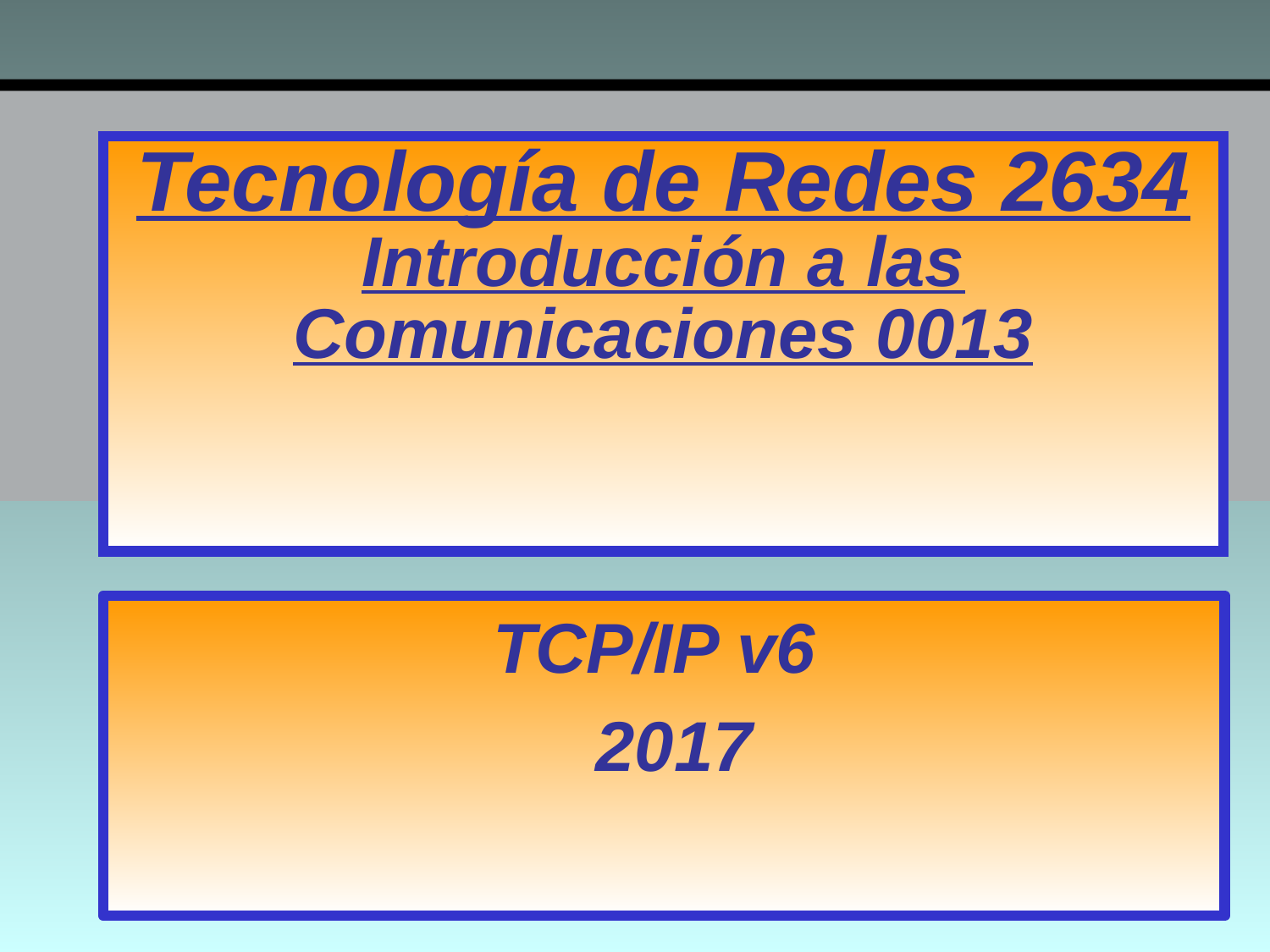

Tecnología de Redes 2634
Introducción a las Comunicaciones 0013
TCP/IP v6
 2017